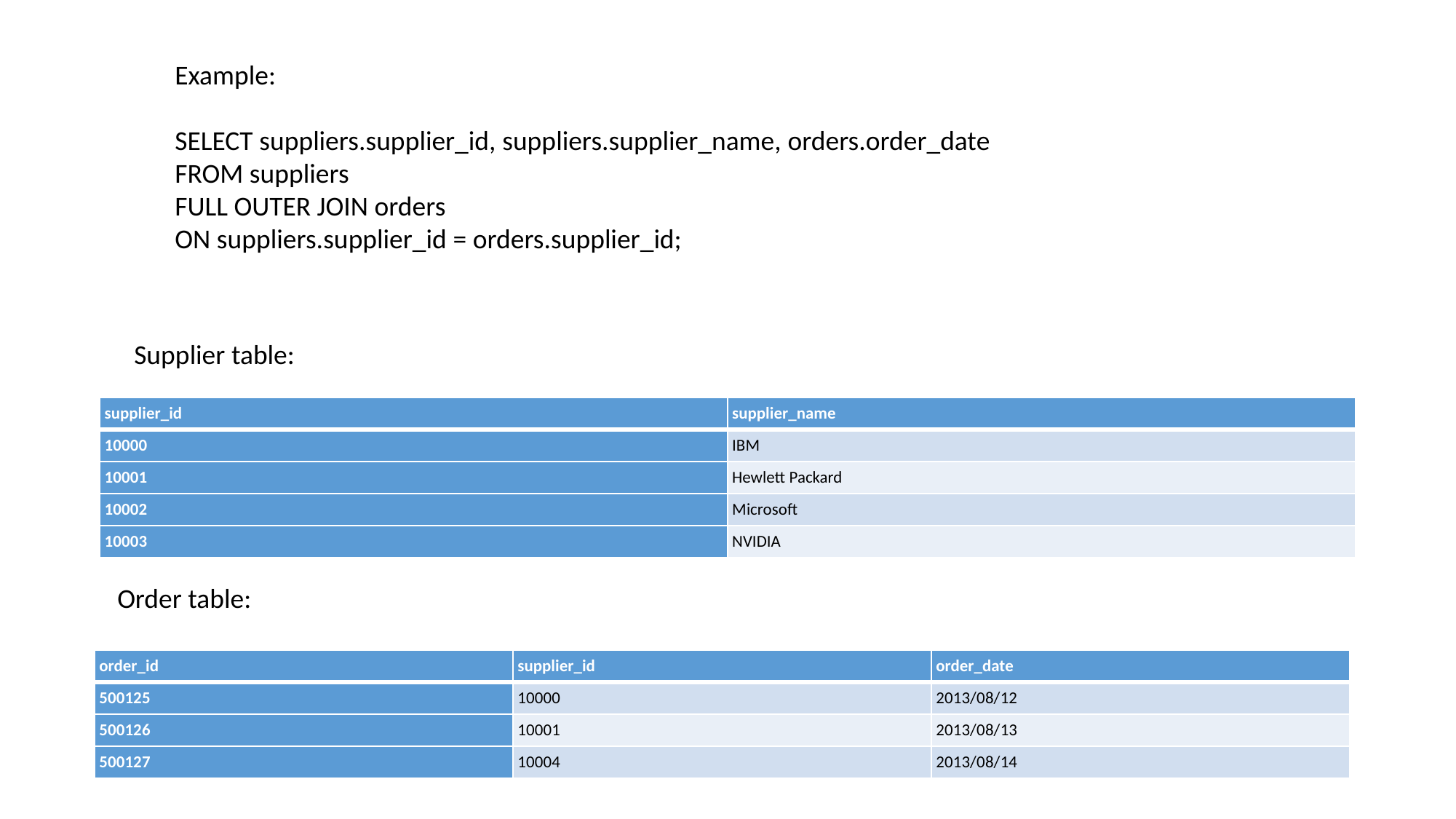

Example:

SELECT suppliers.supplier_id, suppliers.supplier_name, orders.order_date
FROM suppliers
FULL OUTER JOIN orders
ON suppliers.supplier_id = orders.supplier_id;

Supplier table:
| supplier\_id | supplier\_name |
| --- | --- |
| 10000 | IBM |
| 10001 | Hewlett Packard |
| 10002 | Microsoft |
| 10003 | NVIDIA |
Order table:
| order\_id | supplier\_id | order\_date |
| --- | --- | --- |
| 500125 | 10000 | 2013/08/12 |
| 500126 | 10001 | 2013/08/13 |
| 500127 | 10004 | 2013/08/14 |